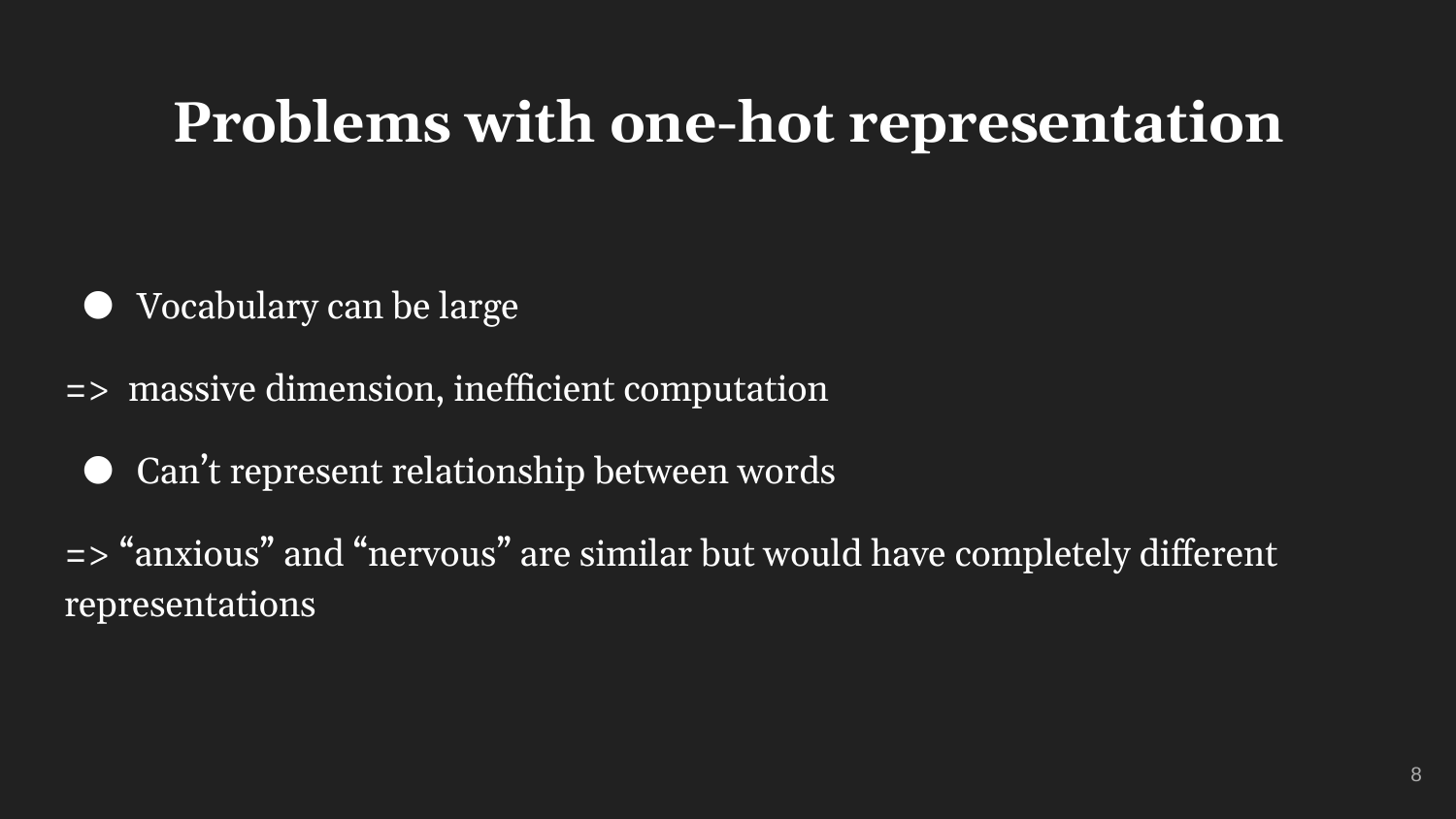

# Problems with one-hot representation
Vocabulary can be large
=>  massive dimension, inefficient computation
Can’t represent relationship between words
=> “anxious” and “nervous” are similar but would have completely different representations
8